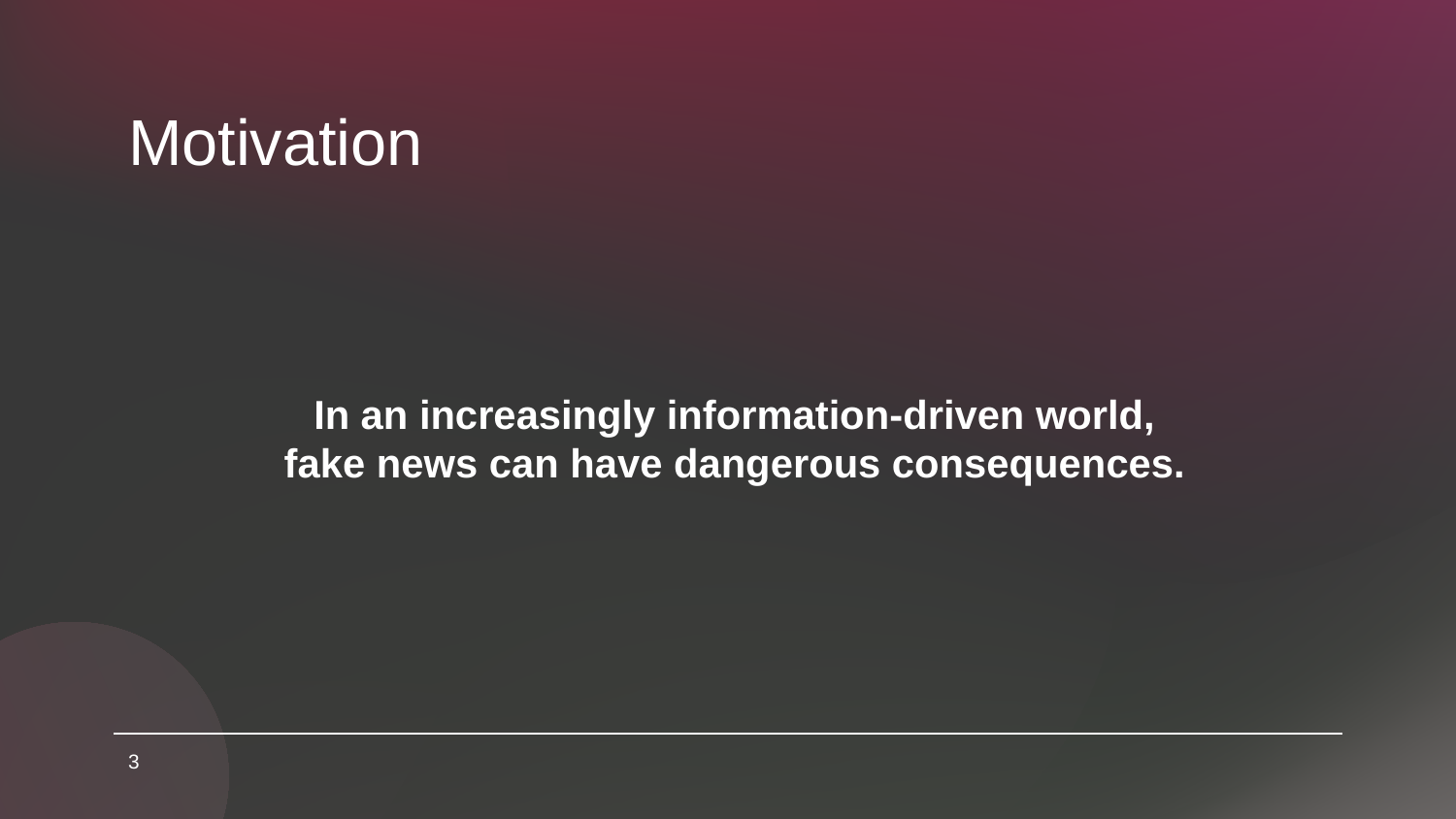

# Motivation

In an increasingly information-driven world,
fake news can have dangerous consequences.
3